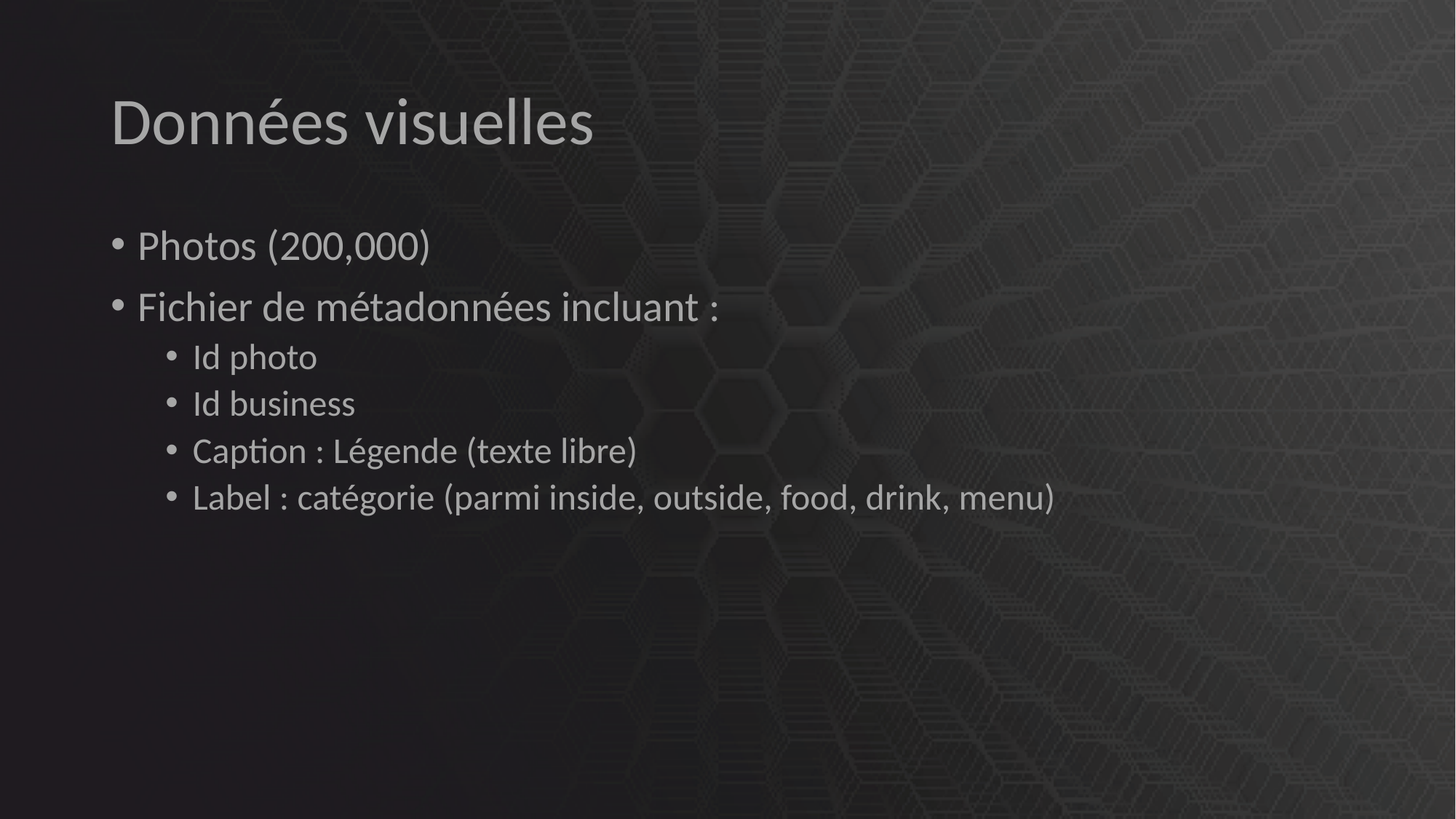

# Données visuelles
Photos (200,000)
Fichier de métadonnées incluant :
Id photo
Id business
Caption : Légende (texte libre)
Label : catégorie (parmi inside, outside, food, drink, menu)